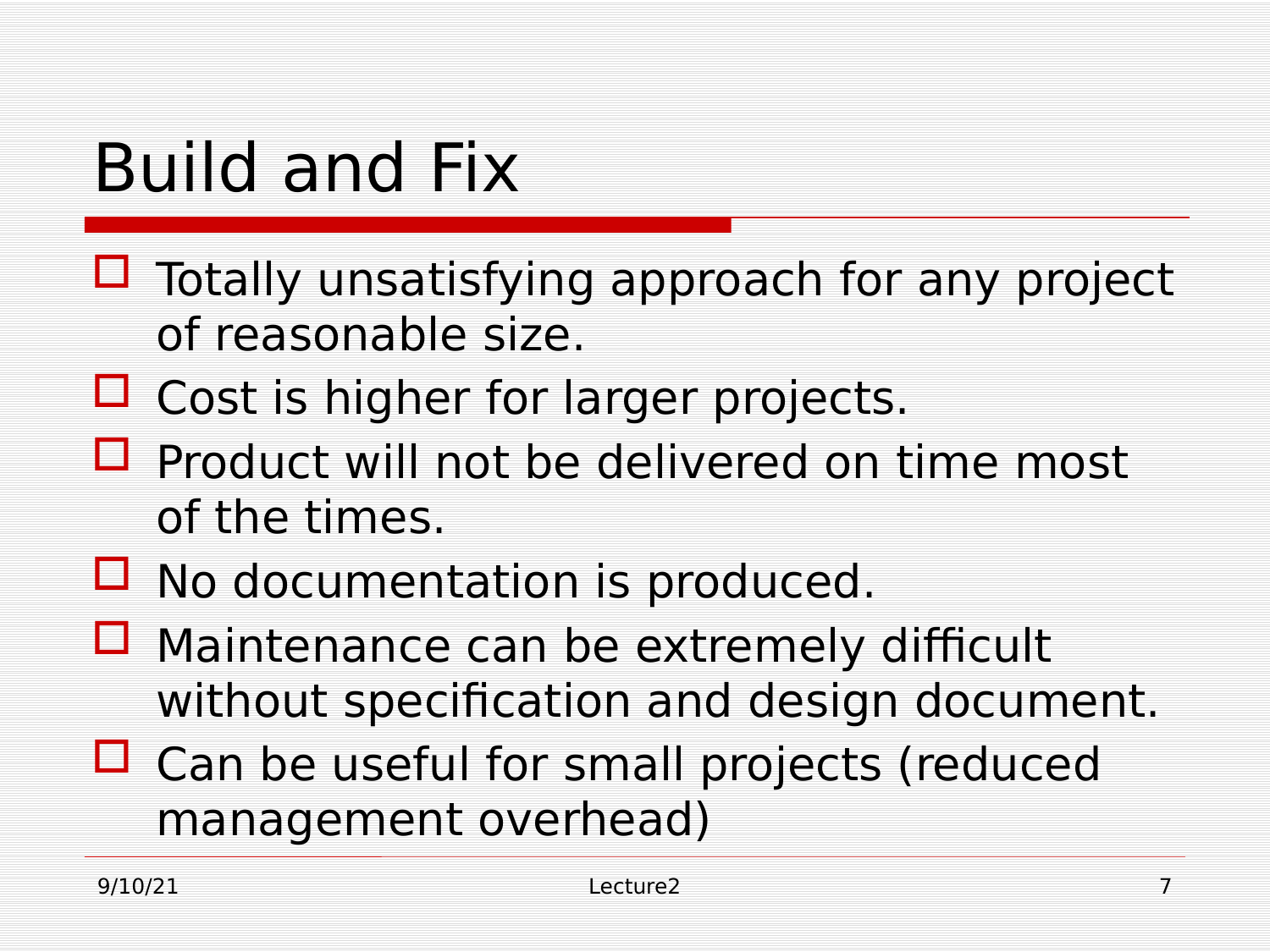

# Build and Fix
Totally unsatisfying approach for any project of reasonable size.
Cost is higher for larger projects.
Product will not be delivered on time most of the times.
No documentation is produced.
Maintenance can be extremely difficult without specification and design document.
Can be useful for small projects (reduced management overhead)
9/10/21
Lecture2
7